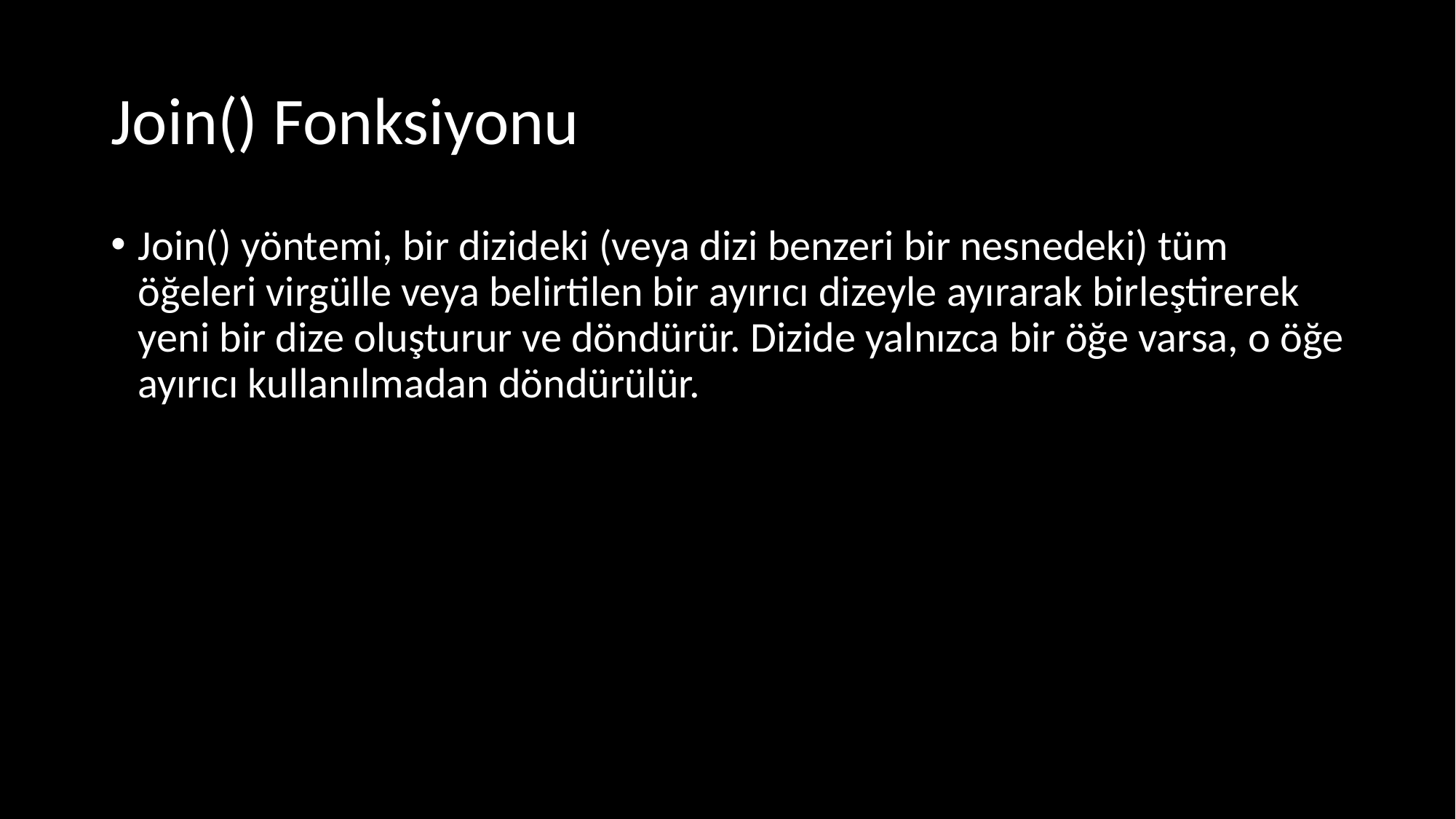

# Join() Fonksiyonu
Join() yöntemi, bir dizideki (veya dizi benzeri bir nesnedeki) tüm öğeleri virgülle veya belirtilen bir ayırıcı dizeyle ayırarak birleştirerek yeni bir dize oluşturur ve döndürür. Dizide yalnızca bir öğe varsa, o öğe ayırıcı kullanılmadan döndürülür.